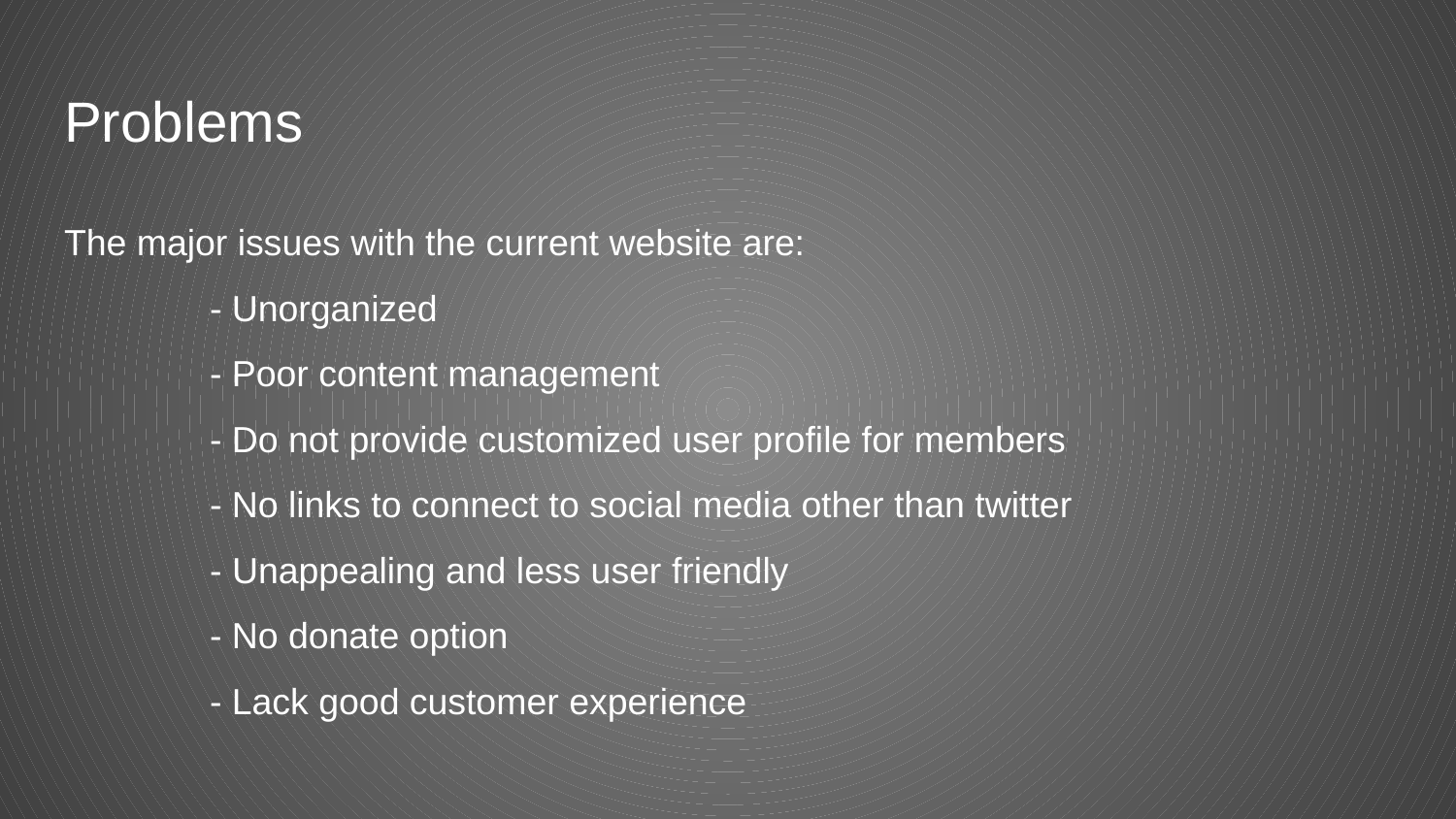

# Problems
The major issues with the current website are:
	- Unorganized
	- Poor content management
	- Do not provide customized user profile for members
	- No links to connect to social media other than twitter
	- Unappealing and less user friendly
	- No donate option
	- Lack good customer experience